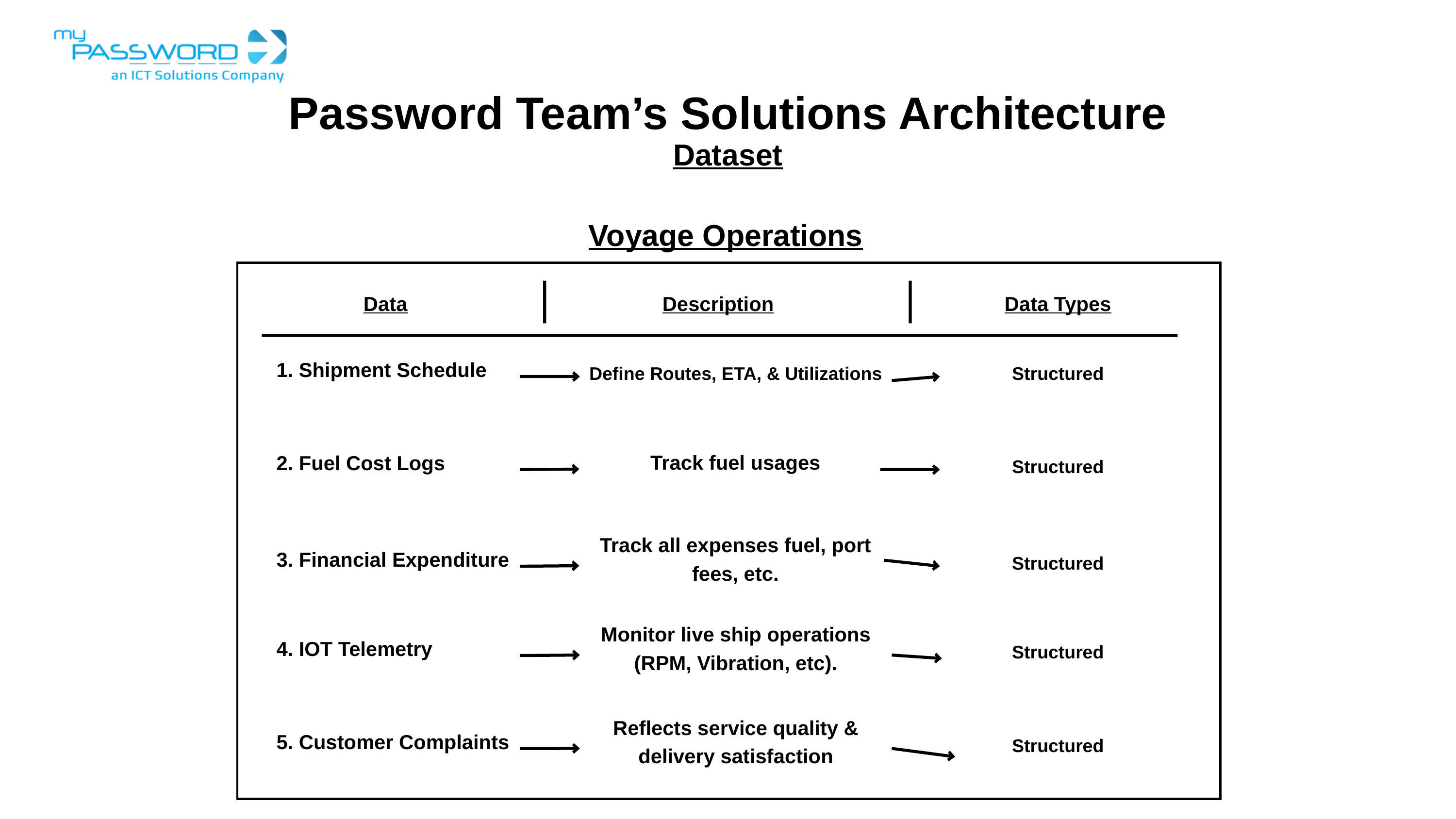

Password Team’s Solutions Architecture
Dataset
Voyage Operations

Data
Description
Data Types

1. Shipment Schedule

Define Routes, ETA, & Utilizations

Structured

Track fuel usages

2. Fuel Cost Logs

Structured

Track all expenses fuel, port fees, etc.

3. Financial Expenditure

Structured

Monitor live ship operations (RPM, Vibration, etc).

Structured

4. IOT Telemetry

Reflects service quality & delivery satisfaction

5. Customer Complaints

Structured